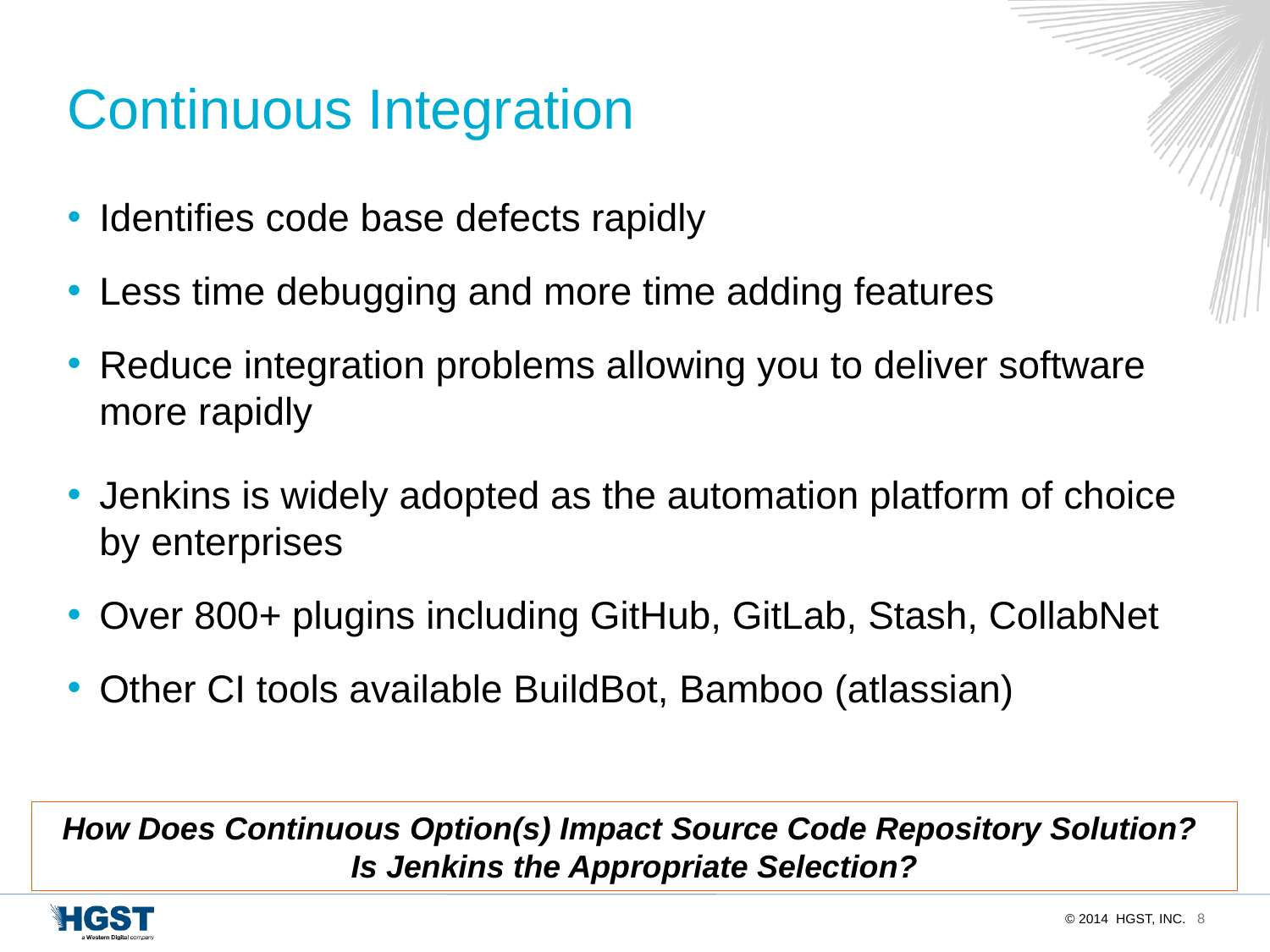

# Continuous Integration
Identifies code base defects rapidly
Less time debugging and more time adding features
Reduce integration problems allowing you to deliver software more rapidly

Jenkins is widely adopted as the automation platform of choice by enterprises
Over 800+ plugins including GitHub, GitLab, Stash, CollabNet
Other CI tools available BuildBot, Bamboo (atlassian)

How Does Continuous Option(s) Impact Source Code Repository Solution?
Is Jenkins the Appropriate Selection?